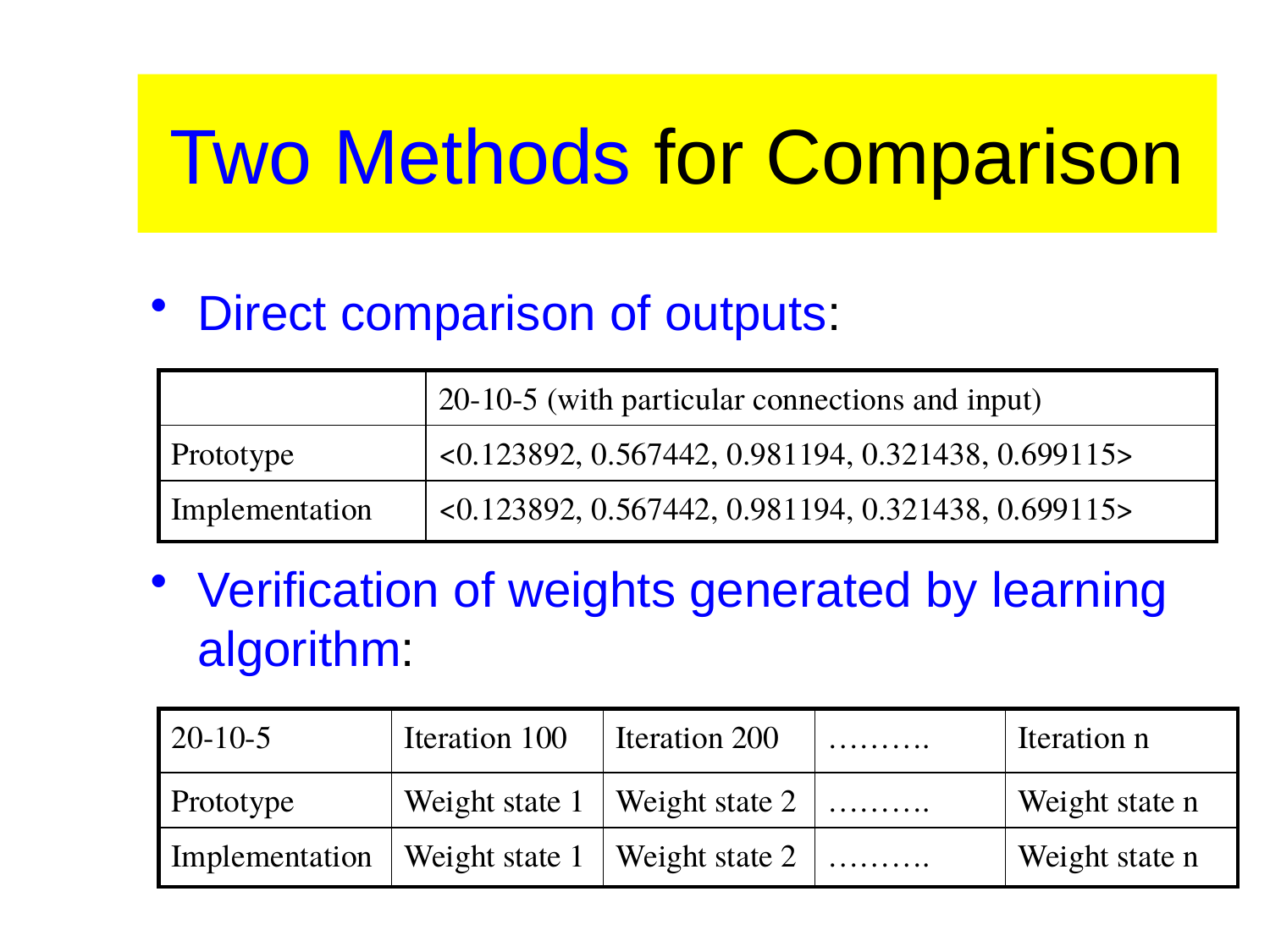

# Two Methods for Comparison
Direct comparison of outputs:

Verification of weights generated by learning algorithm:

|  | 20-10-5 (with particular connections and input) |
| --- | --- |
| Prototype | <0.123892, 0.567442, 0.981194, 0.321438, 0.699115> |
| Implementation | <0.123892, 0.567442, 0.981194, 0.321438, 0.699115> |
| 20-10-5 | Iteration 100 | Iteration 200 | ………. | Iteration n |
| --- | --- | --- | --- | --- |
| Prototype | Weight state 1 | Weight state 2 | ………. | Weight state n |
| Implementation | Weight state 1 | Weight state 2 | ………. | Weight state n |